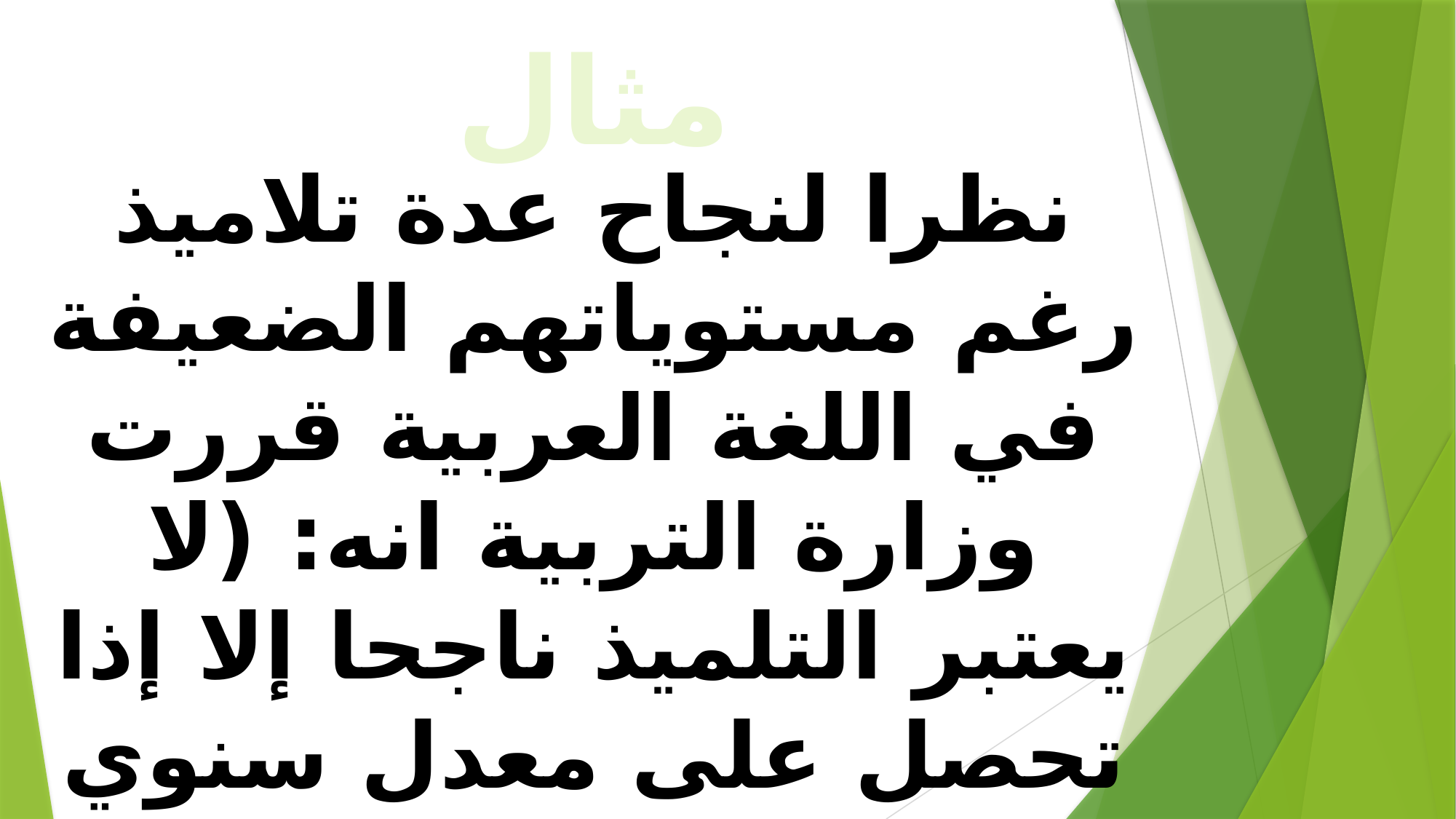

# مثال
نظرا لنجاح عدة تلاميذ رغم مستوياتهم الضعيفة في اللغة العربية قررت وزارة التربية انه: (لا يعتبر التلميذ ناجحا إلا إذا تحصل على معدل سنوي اكبر او يساوي10 و معدله في اللغة أيضا اكبر او يساوي10
في هذه الحالة نلجأ الى استخدام الدلة المنطقية «و» «ET»
مع الدالة Si